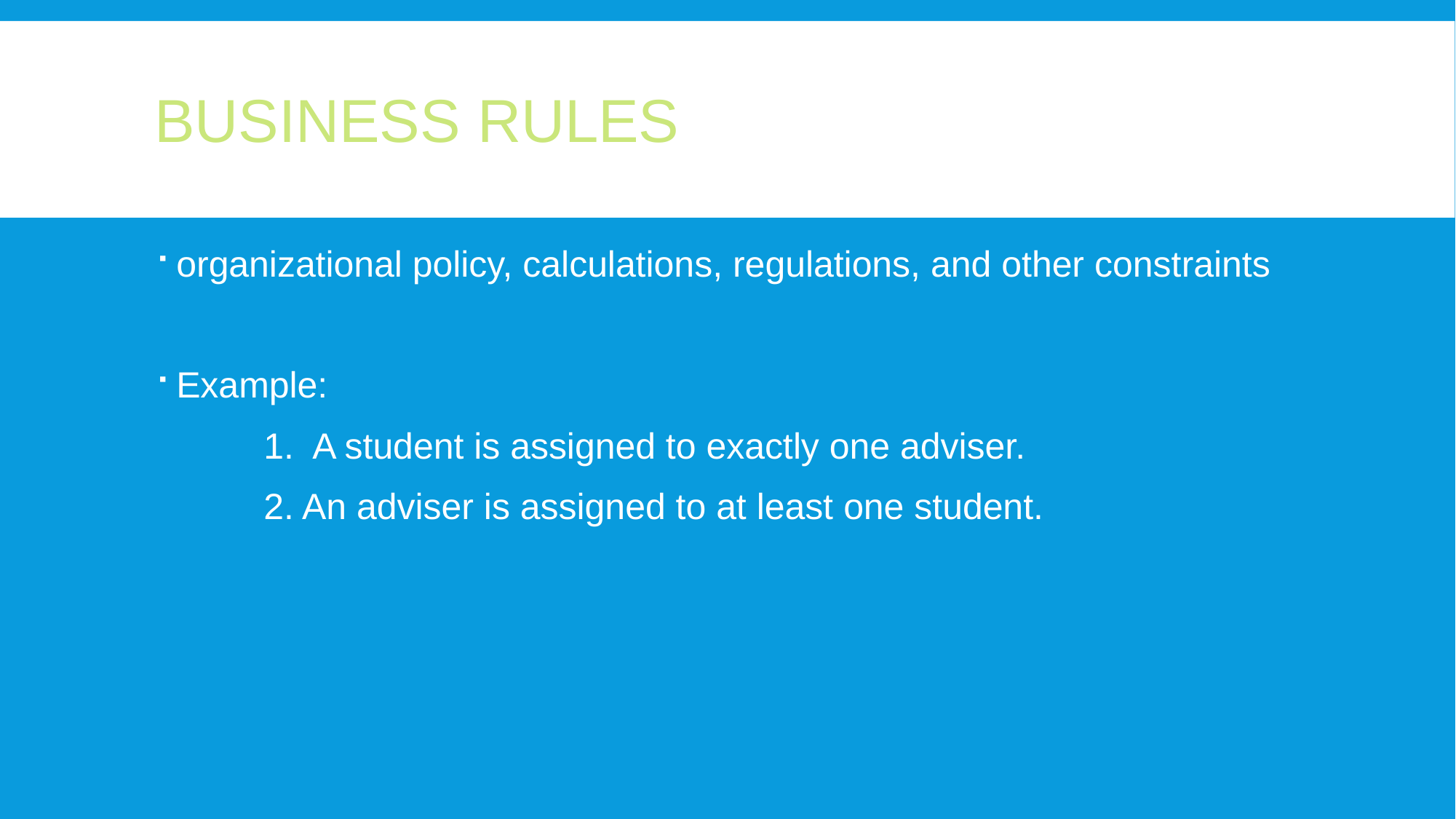

# Business Rules
organizational policy, calculations, regulations, and other constraints

Example:
	1.  A student is assigned to exactly one adviser.
	2. An adviser is assigned to at least one student.